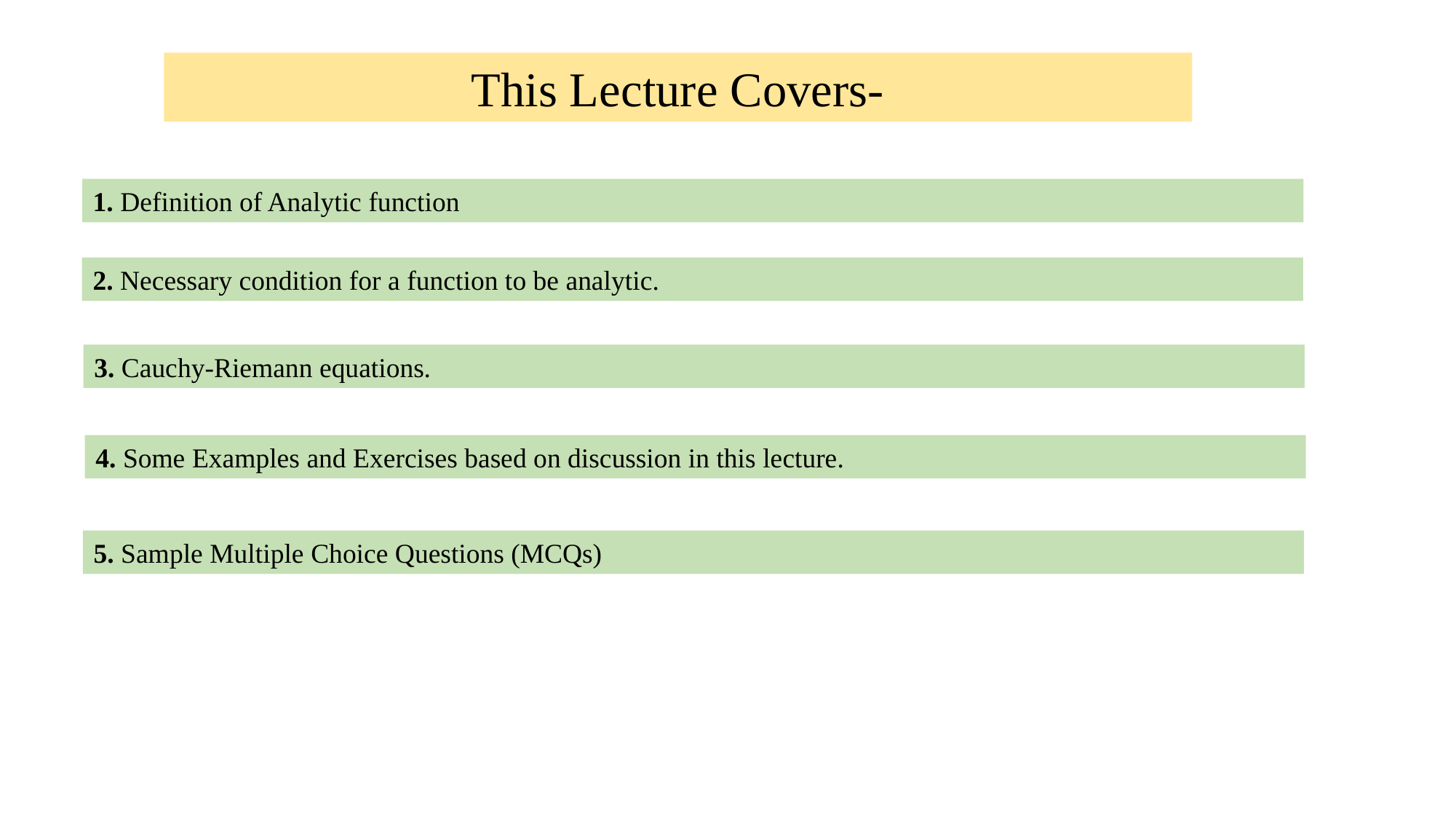

This Lecture Covers-
1. Definition of Analytic function
2. Necessary condition for a function to be analytic.
3. Cauchy-Riemann equations.
4. Some Examples and Exercises based on discussion in this lecture.
5. Sample Multiple Choice Questions (MCQs)